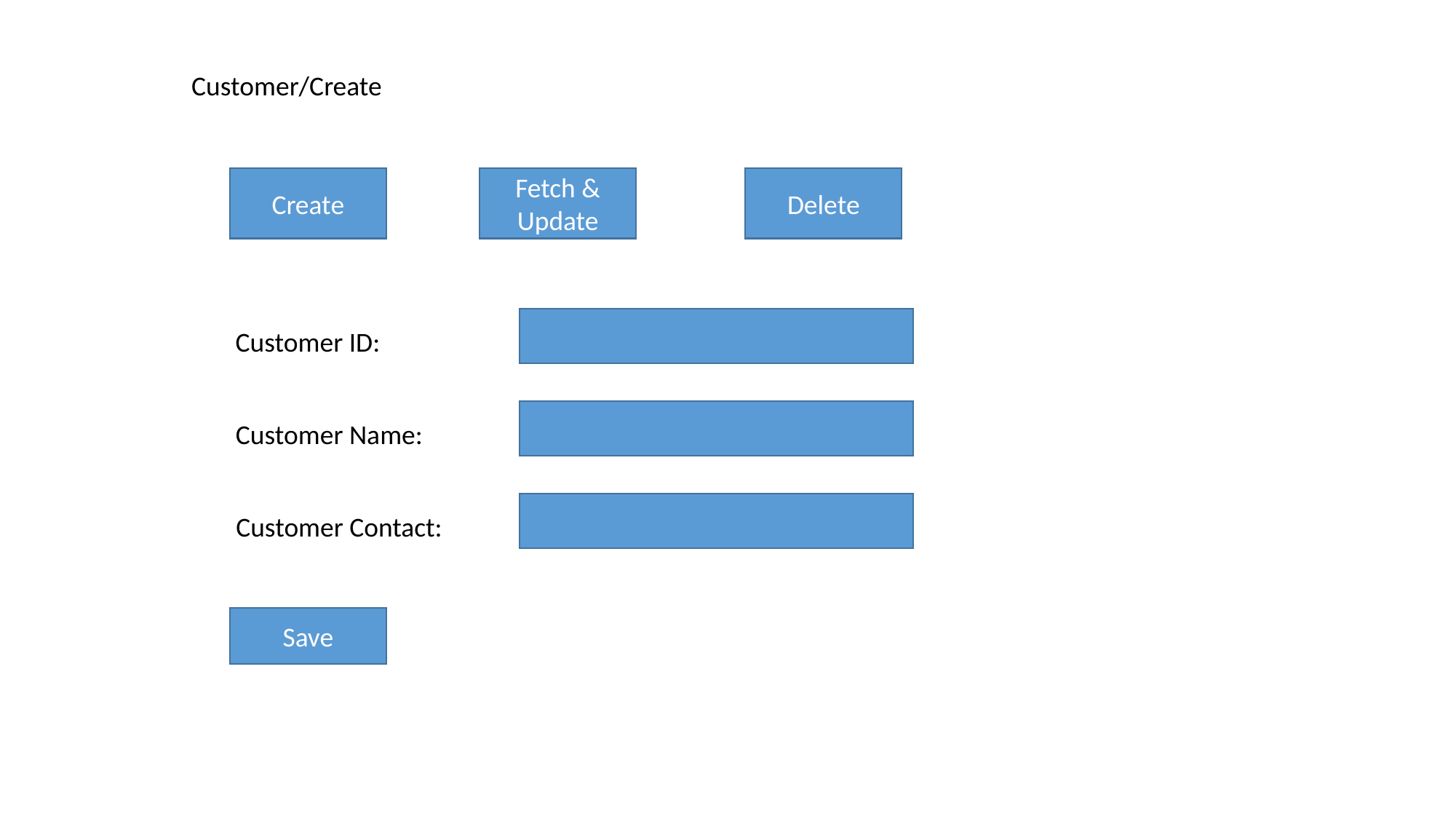

Customer/Create
Delete
Create
Fetch & Update

Customer ID:

Customer Name:

Customer Contact:
Save